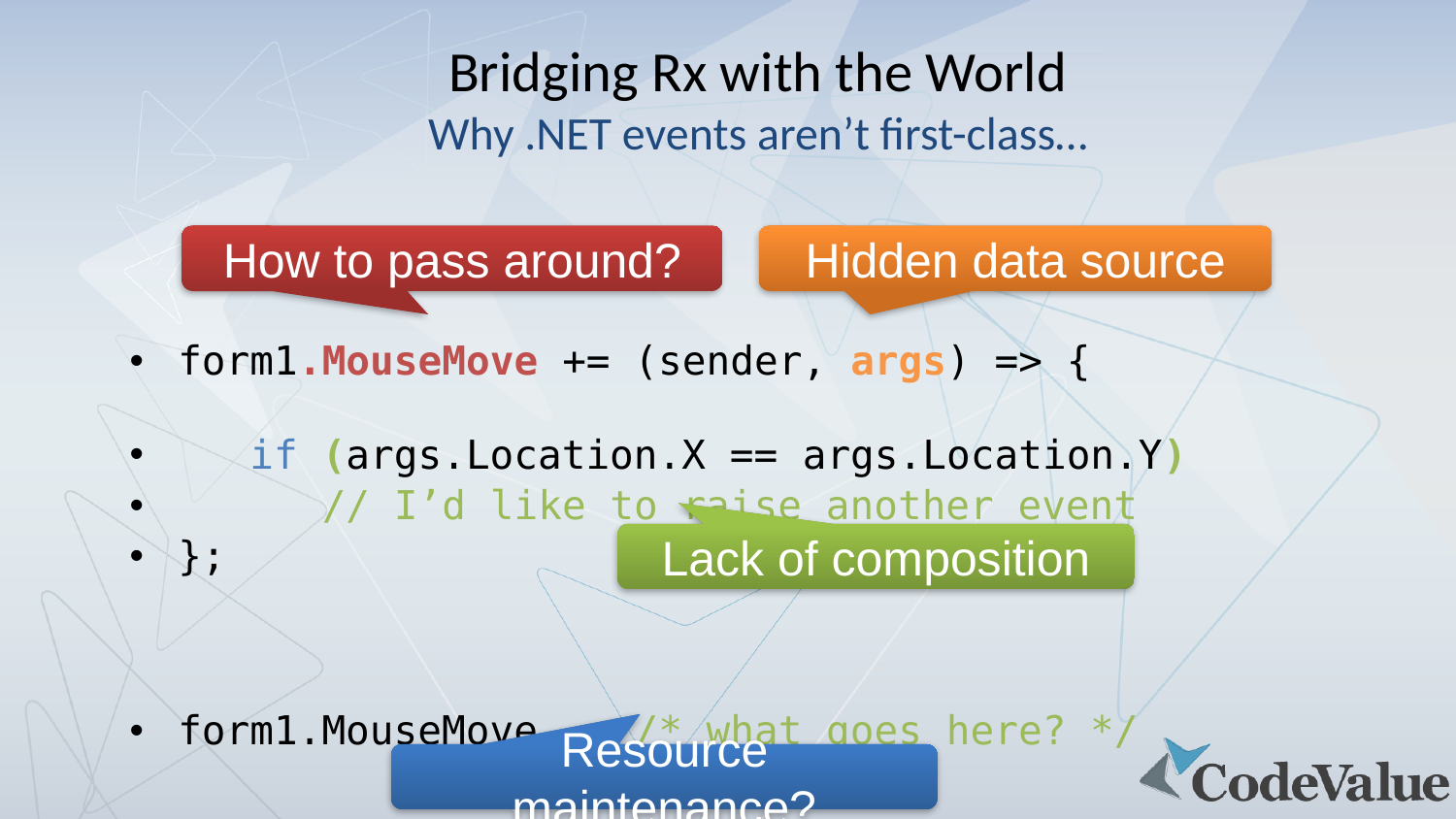

# Bridging Rx with the World Why .NET events aren’t first-class…
How to pass around?
Hidden data source

form1.MouseMove += (sender, args) => {
   if (args.Location.X == args.Location.Y)
      // I’d like to raise another event
};

form1.MouseMove -= /* what goes here? */

Lack of composition
Resource maintenance?